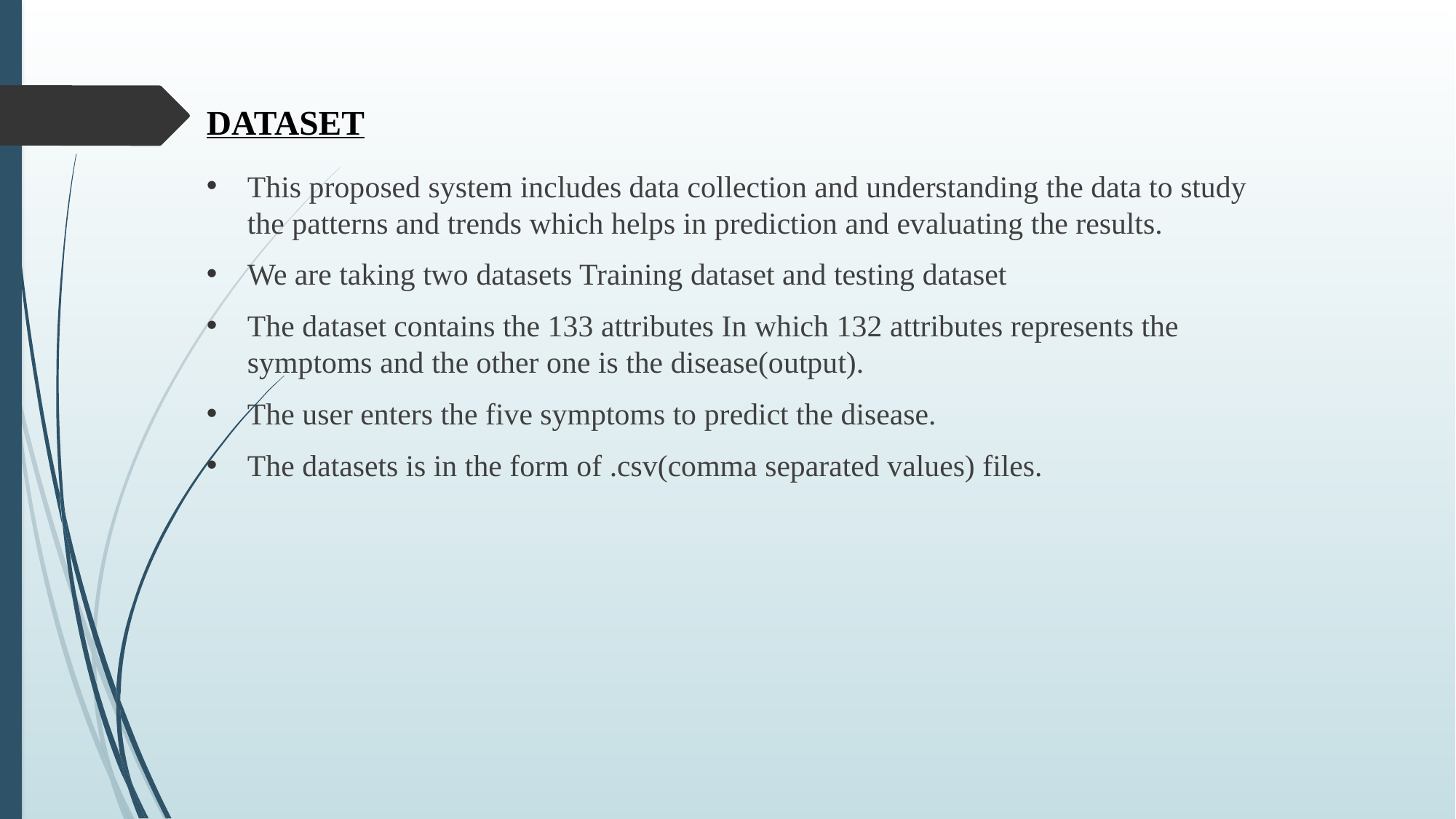

# DATASET
This proposed system includes data collection and understanding the data to study the patterns and trends which helps in prediction and evaluating the results.
We are taking two datasets Training dataset and testing dataset
The dataset contains the 133 attributes In which 132 attributes represents the symptoms and the other one is the disease(output).
The user enters the five symptoms to predict the disease.
The datasets is in the form of .csv(comma separated values) files.